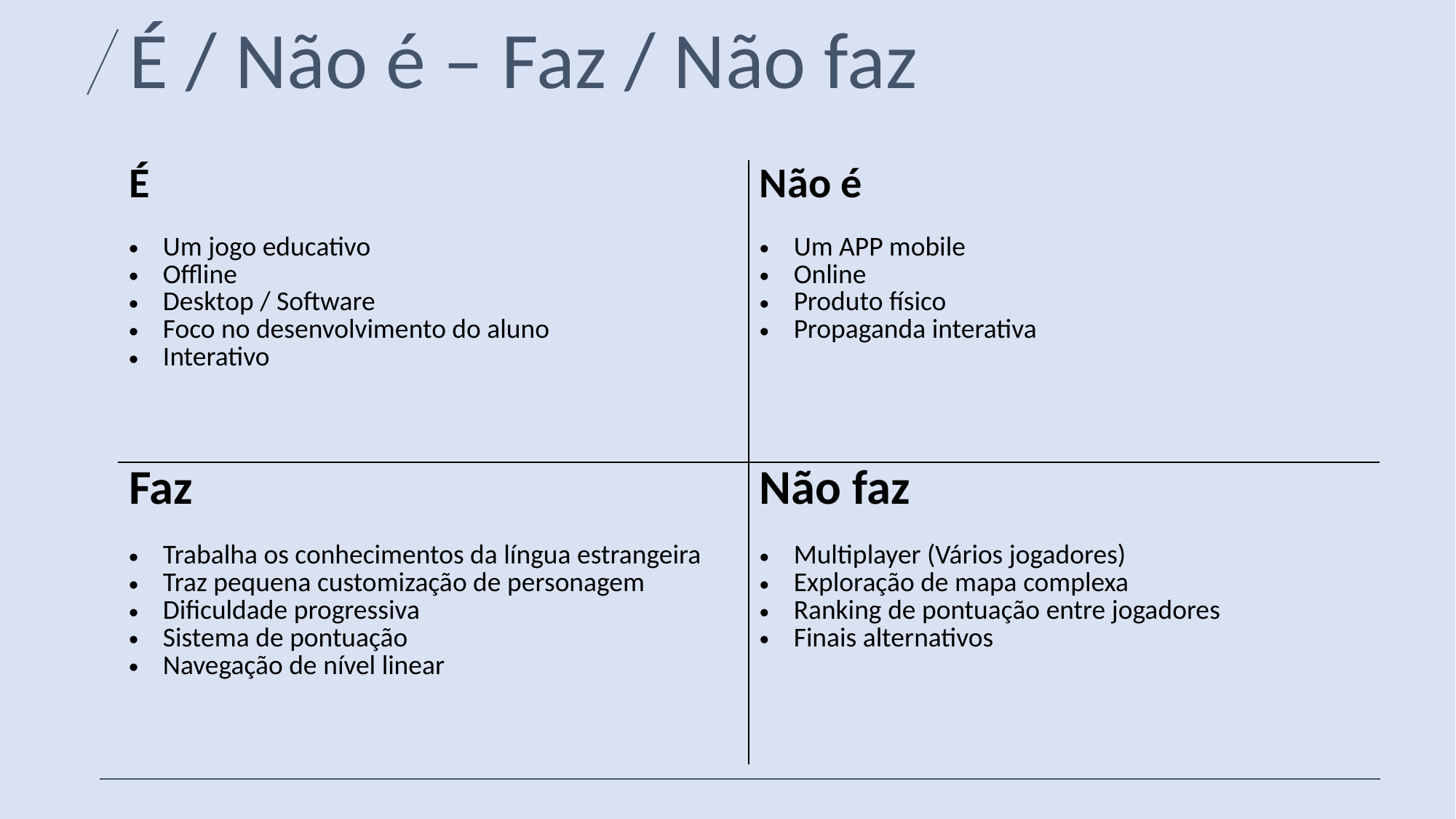

# É / Não é – Faz / Não faz
| É Um jogo educativo Offline Desktop / Software Foco no desenvolvimento do aluno Interativo | Não é Um APP mobile Online Produto físico Propaganda interativa |
| --- | --- |
| Faz Trabalha os conhecimentos da língua estrangeira Traz pequena customização de personagem Dificuldade progressiva Sistema de pontuação Navegação de nível linear | Não faz Multiplayer (Vários jogadores) Exploração de mapa complexa Ranking de pontuação entre jogadores Finais alternativos |